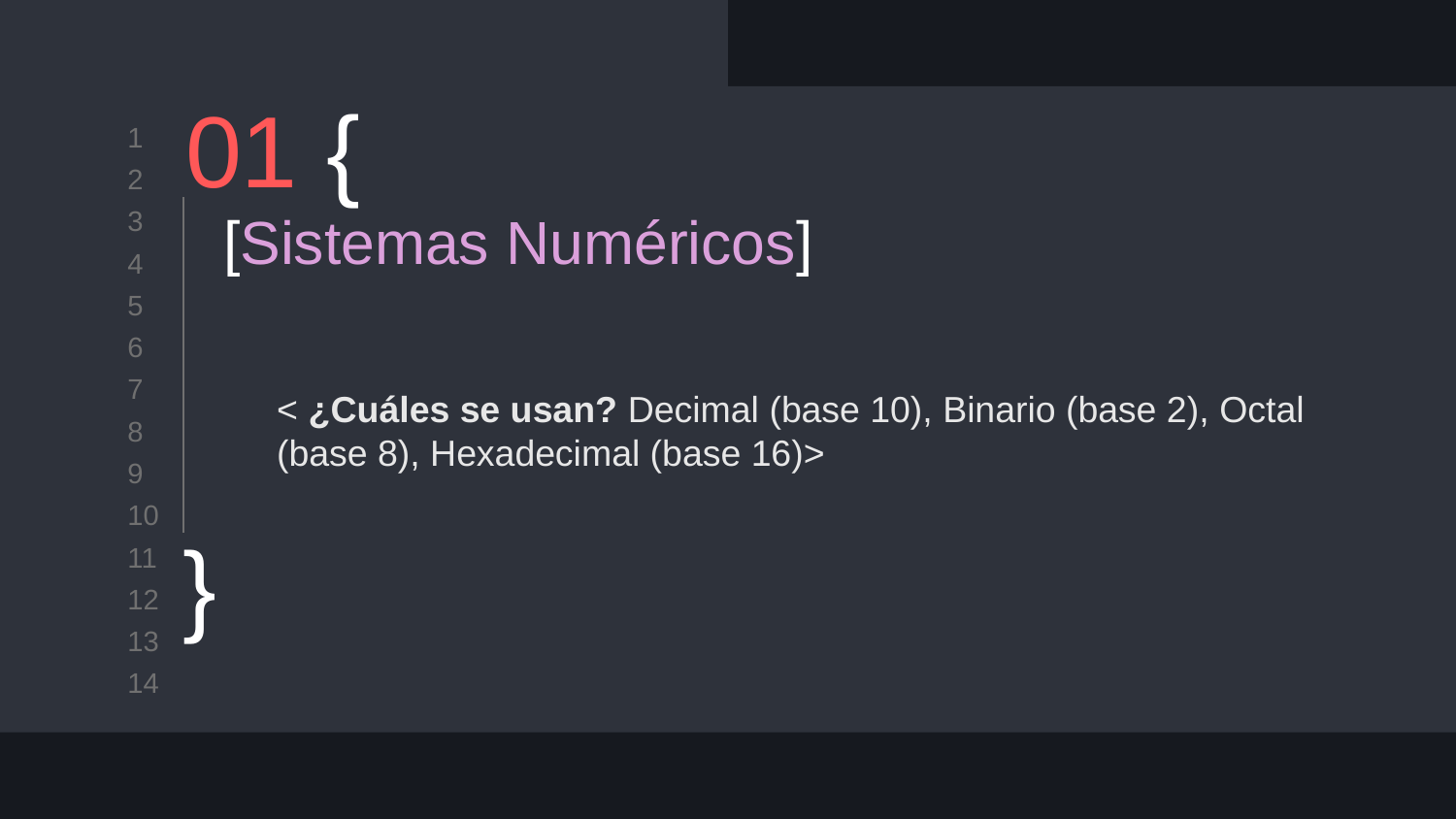

# 01 {
[Sistemas Numéricos]
< ¿Cuáles se usan? Decimal (base 10), Binario (base 2), Octal (base 8), Hexadecimal (base 16)>
}